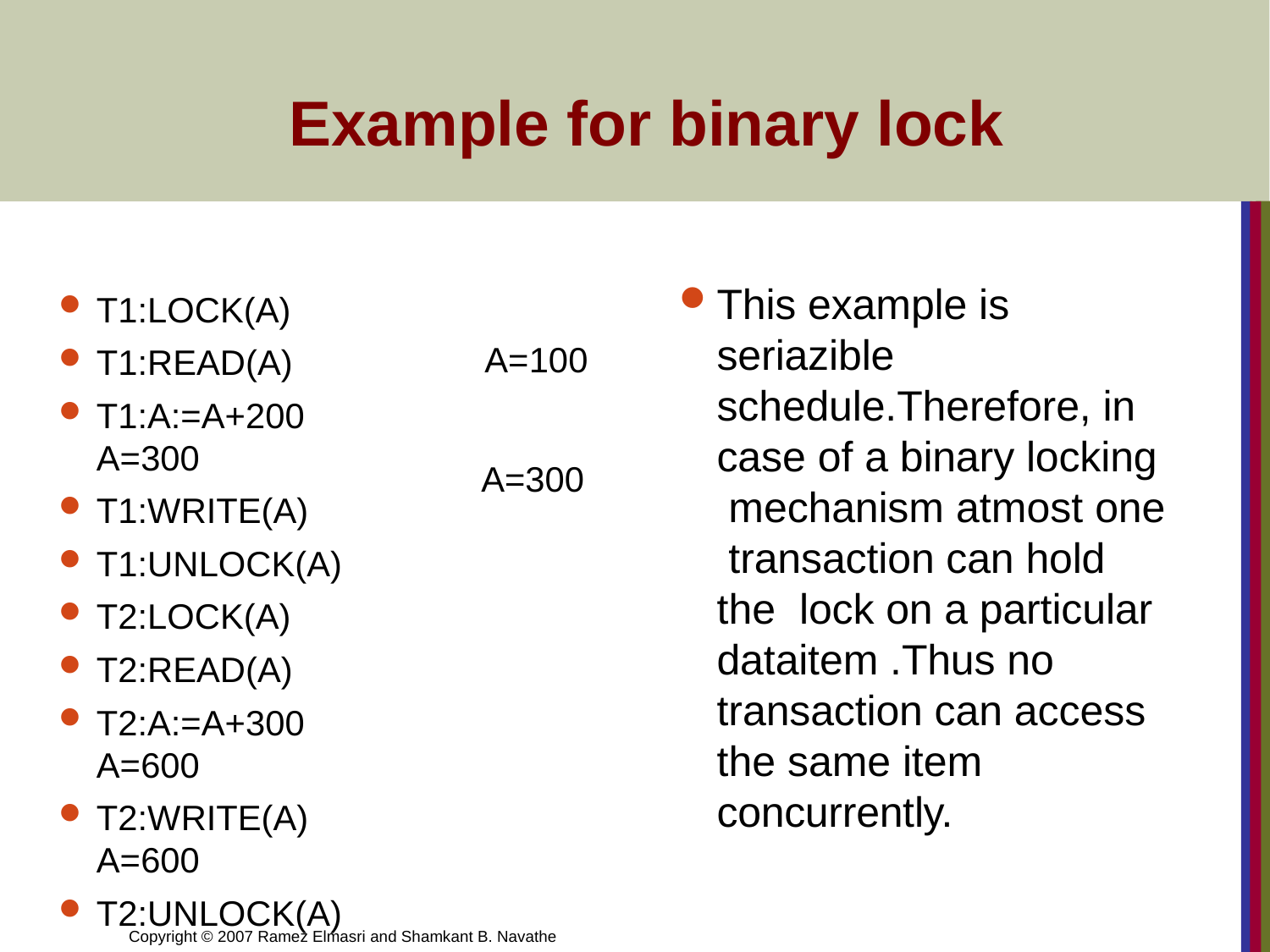

# Example for binary lock
T1:LOCK(A)
T1:READ(A)
T1:A:=A+200 A=300
T1:WRITE(A)
T1:UNLOCK(A)
T2:LOCK(A)
T2:READ(A)
T2:A:=A+300 A=600
T2:WRITE(A) A=600
T2:UNLOCK(A)
This example is  seriazible  schedule.Therefore, in  case of a binary locking  mechanism atmost one  transaction can hold the  lock on a particular  dataitem .Thus no  transaction can access  the same item  concurrently.
A=100
A=300